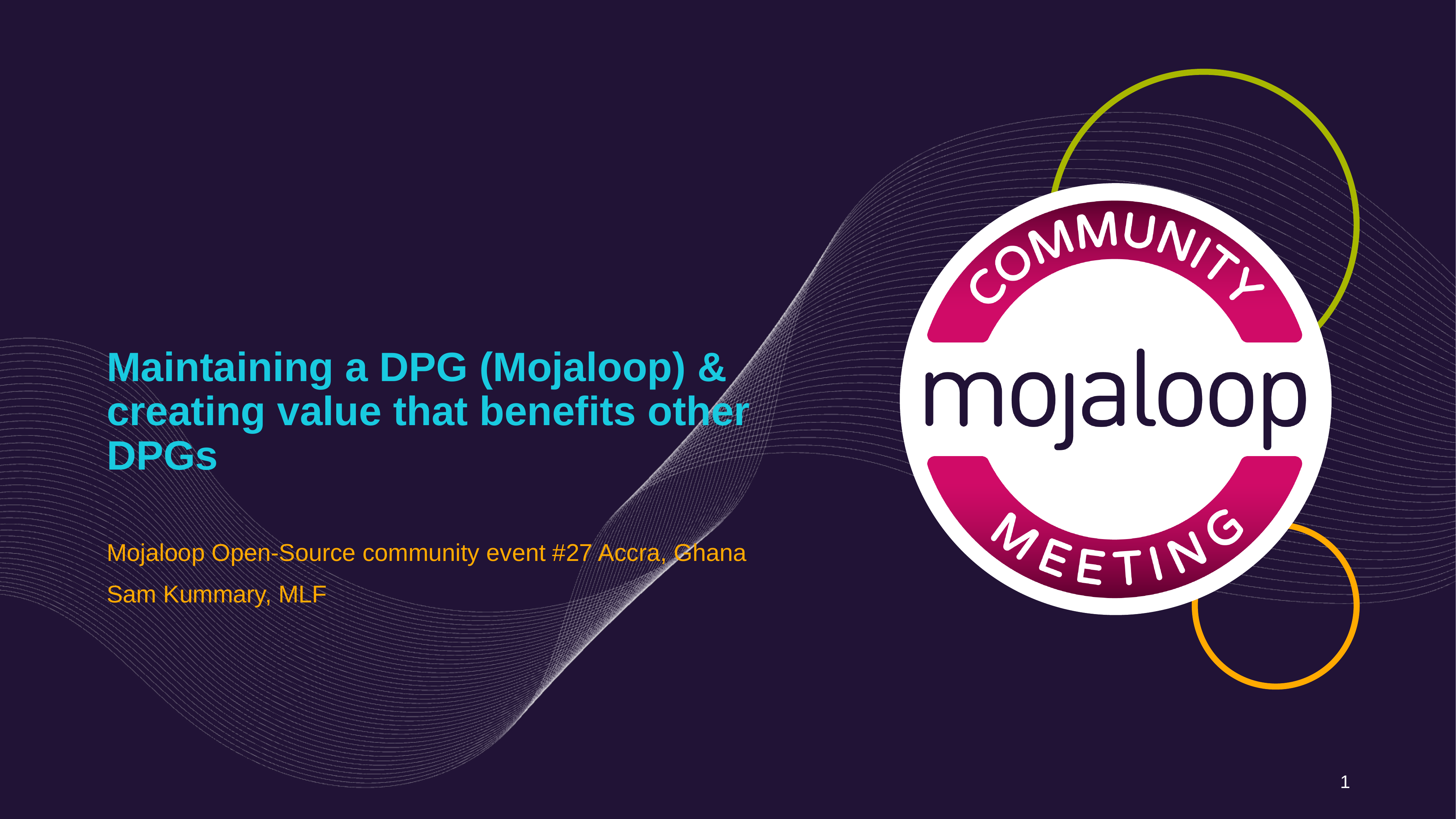

# Maintaining a DPG (Mojaloop) & creating value that benefits other DPGs
Mojaloop Open-Source community event #27 Accra, Ghana
Sam Kummary, MLF
1